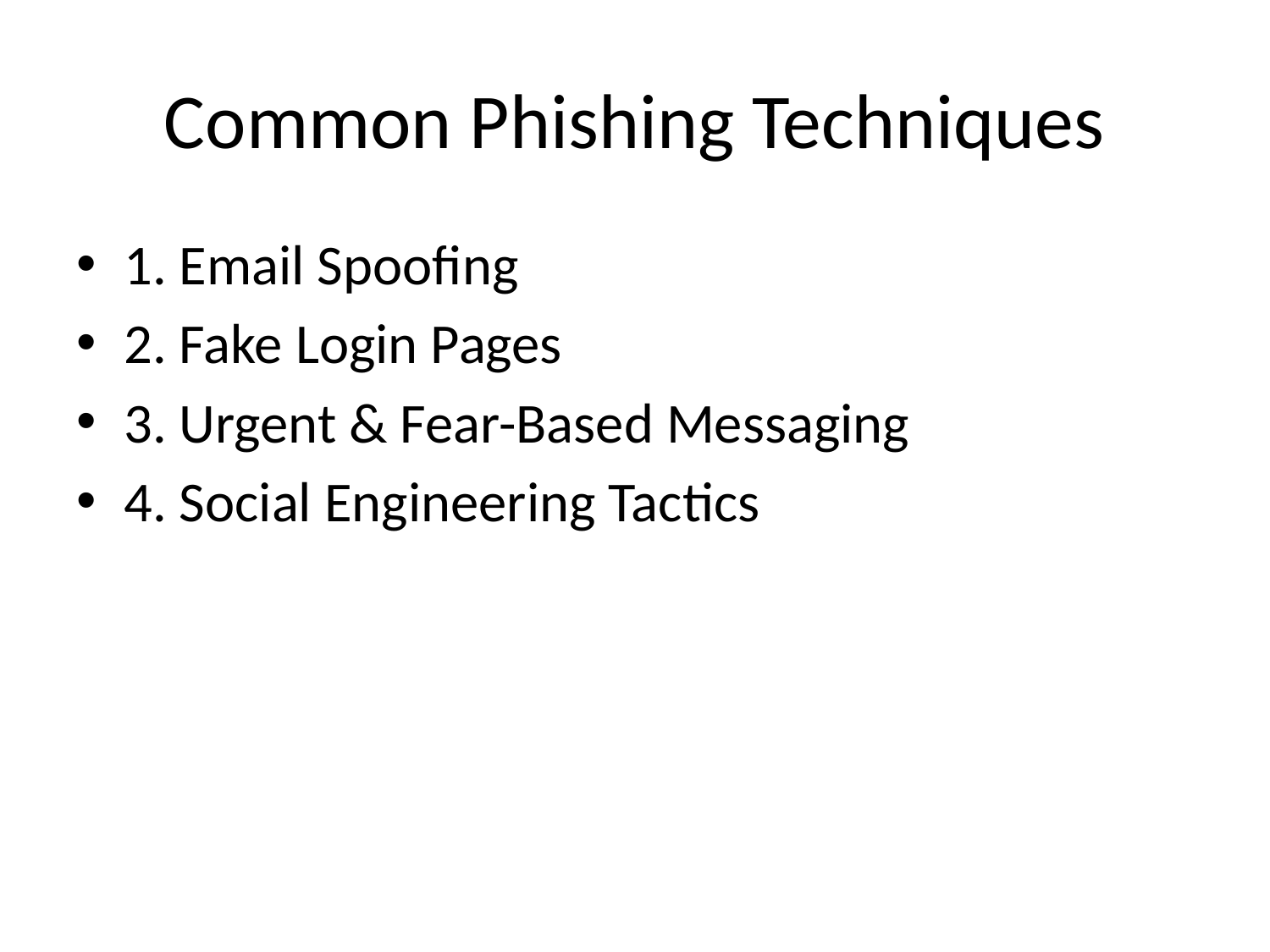

# Common Phishing Techniques
1. Email Spoofing
2. Fake Login Pages
3. Urgent & Fear-Based Messaging
4. Social Engineering Tactics